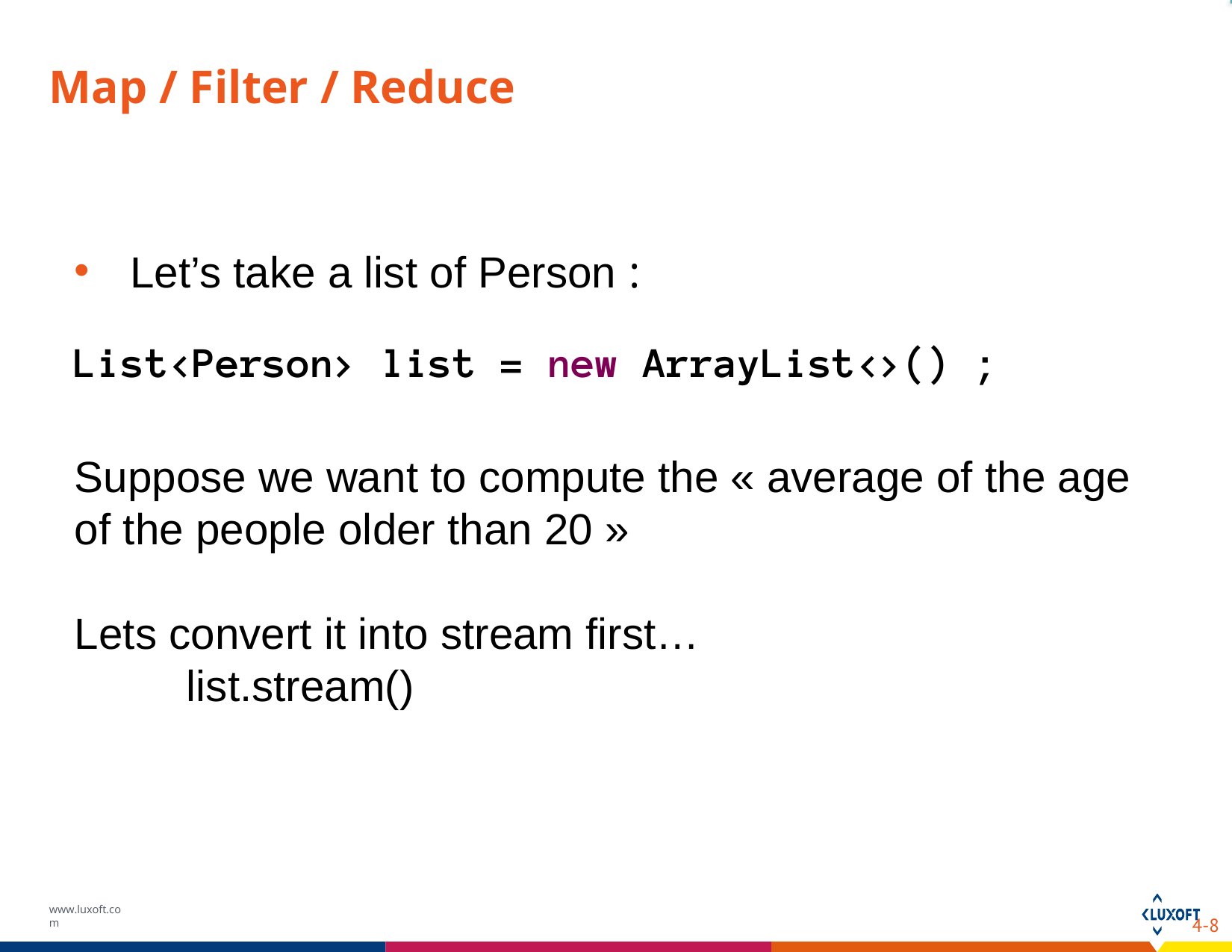

# Map / Filter / Reduce

Let’s take a list of Person :

List<Person> list = new ArrayList<>() ;

Suppose we want to compute the « average of the age of the people older than 20 »

Lets convert it into stream first…
	list.stream()

4-8